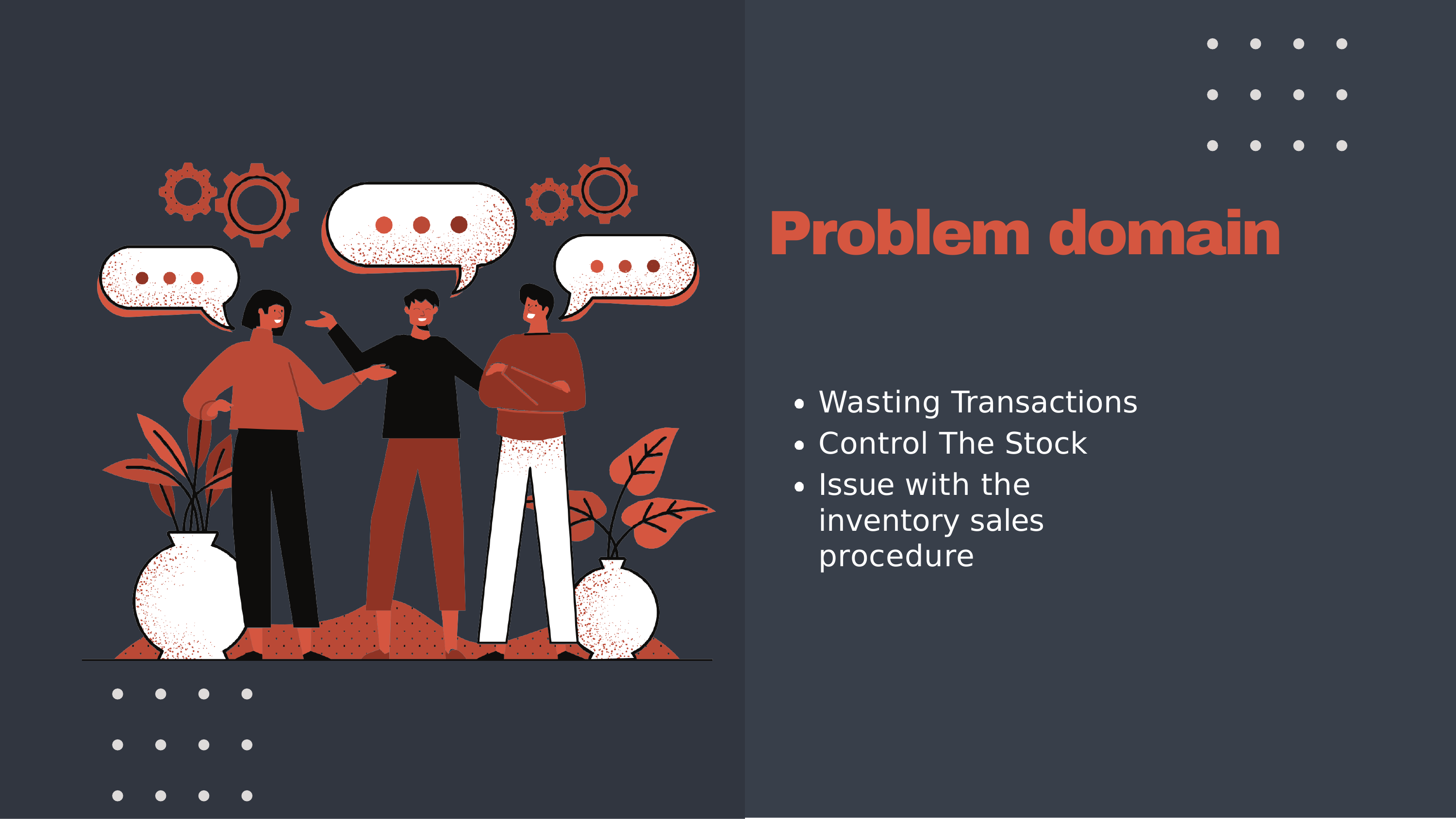

# Problem domain
Wasting Transactions  Control The Stock
Issue with the inventory sales procedure